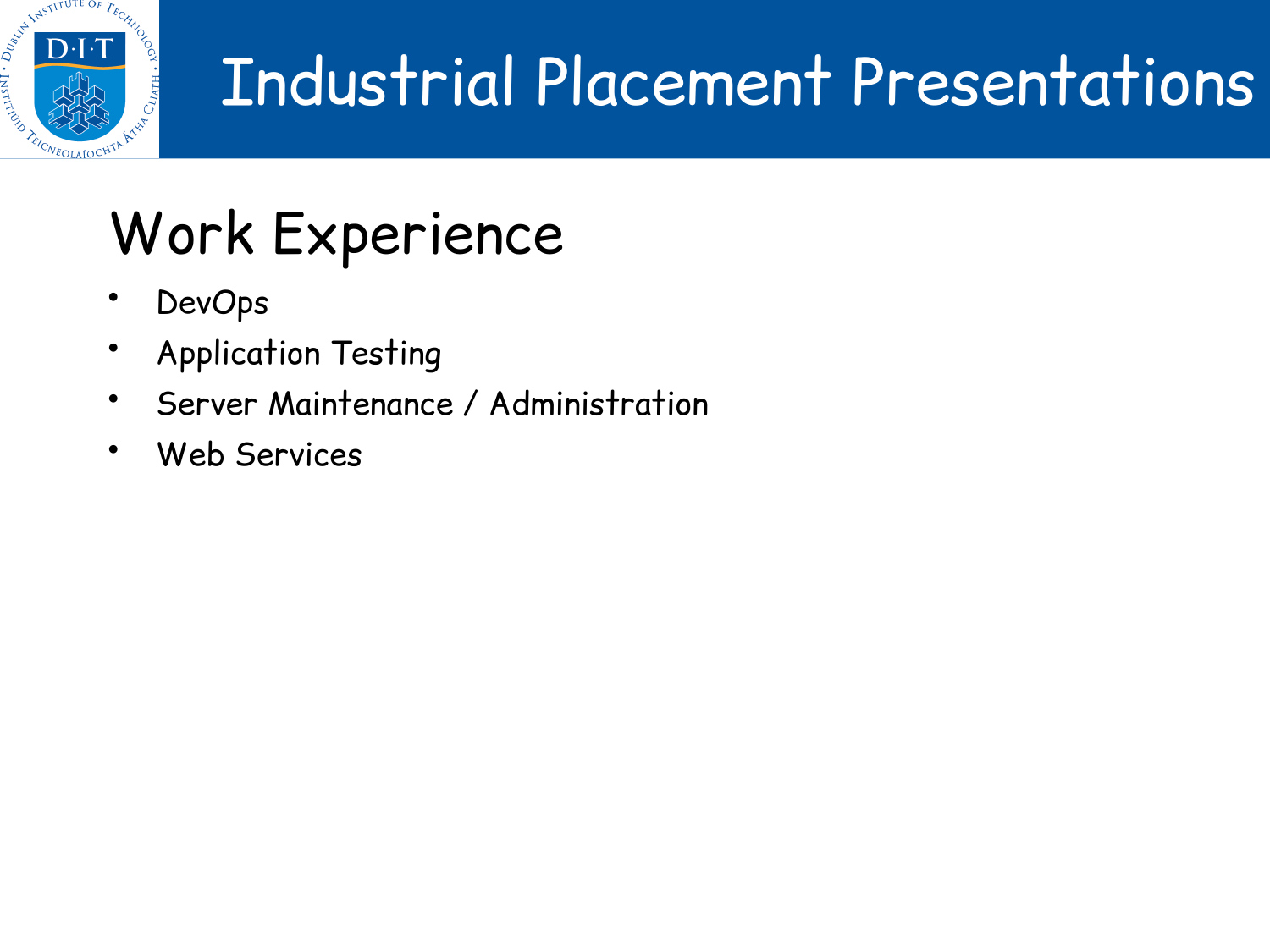

Work Experience
DevOps
Application Testing
Server Maintenance / Administration
Web Services